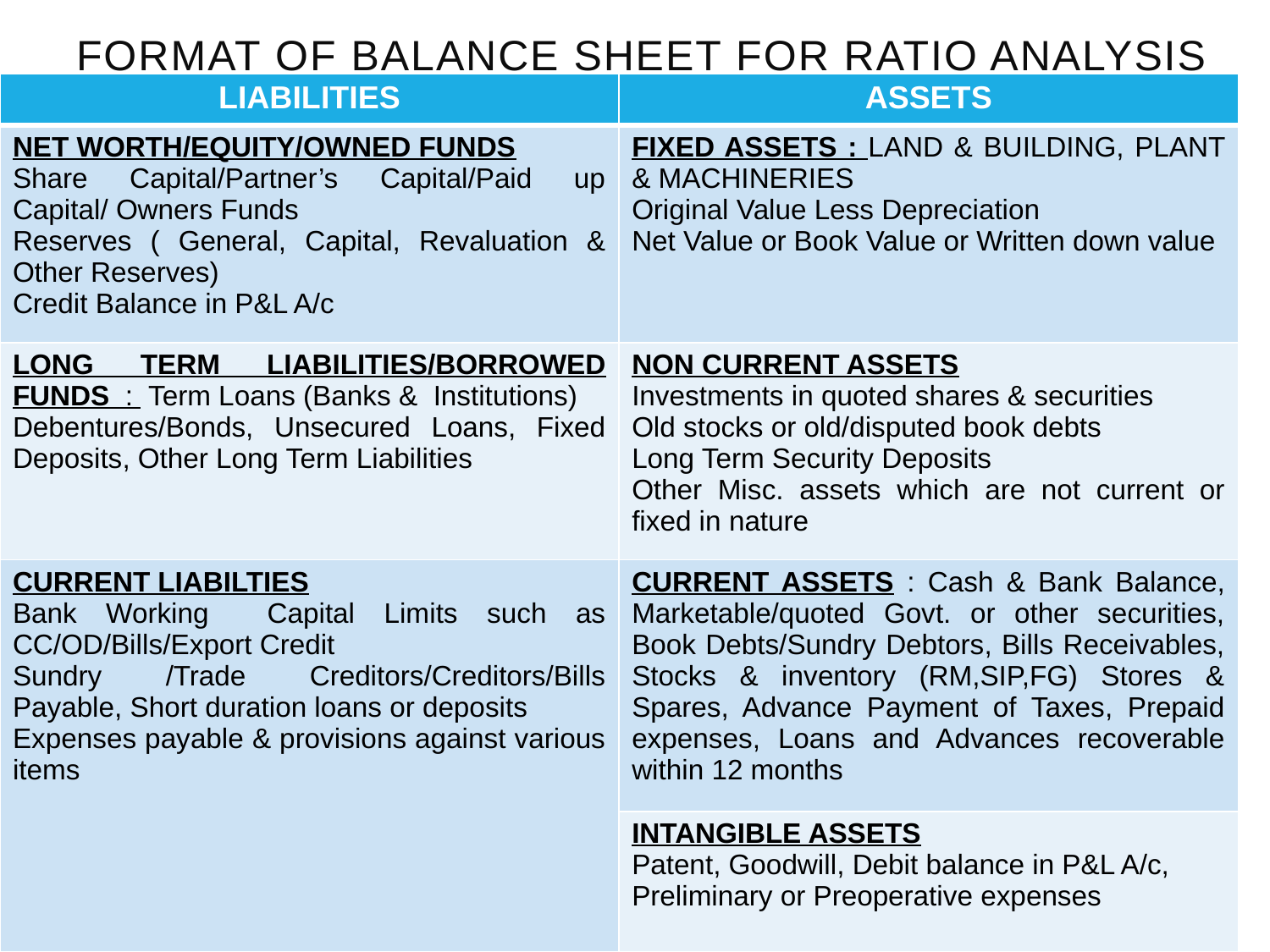

# Format of balance sheet for ratio analysis
| LIABILITIES | ASSETS |
| --- | --- |
| NET WORTH/EQUITY/OWNED FUNDS Share Capital/Partner’s Capital/Paid up Capital/ Owners Funds Reserves ( General, Capital, Revaluation & Other Reserves) Credit Balance in P&L A/c | FIXED ASSETS : LAND & BUILDING, PLANT & MACHINERIES Original Value Less Depreciation Net Value or Book Value or Written down value |
| LONG TERM LIABILITIES/BORROWED FUNDS : Term Loans (Banks & Institutions) Debentures/Bonds, Unsecured Loans, Fixed Deposits, Other Long Term Liabilities | NON CURRENT ASSETS Investments in quoted shares & securities Old stocks or old/disputed book debts Long Term Security Deposits Other Misc. assets which are not current or fixed in nature |
| CURRENT LIABILTIES Bank Working Capital Limits such as CC/OD/Bills/Export Credit Sundry /Trade Creditors/Creditors/Bills Payable, Short duration loans or deposits Expenses payable & provisions against various items | CURRENT ASSETS : Cash & Bank Balance, Marketable/quoted Govt. or other securities, Book Debts/Sundry Debtors, Bills Receivables, Stocks & inventory (RM,SIP,FG) Stores & Spares, Advance Payment of Taxes, Prepaid expenses, Loans and Advances recoverable within 12 months |
|  | INTANGIBLE ASSETS Patent, Goodwill, Debit balance in P&L A/c, Preliminary or Preoperative expenses |